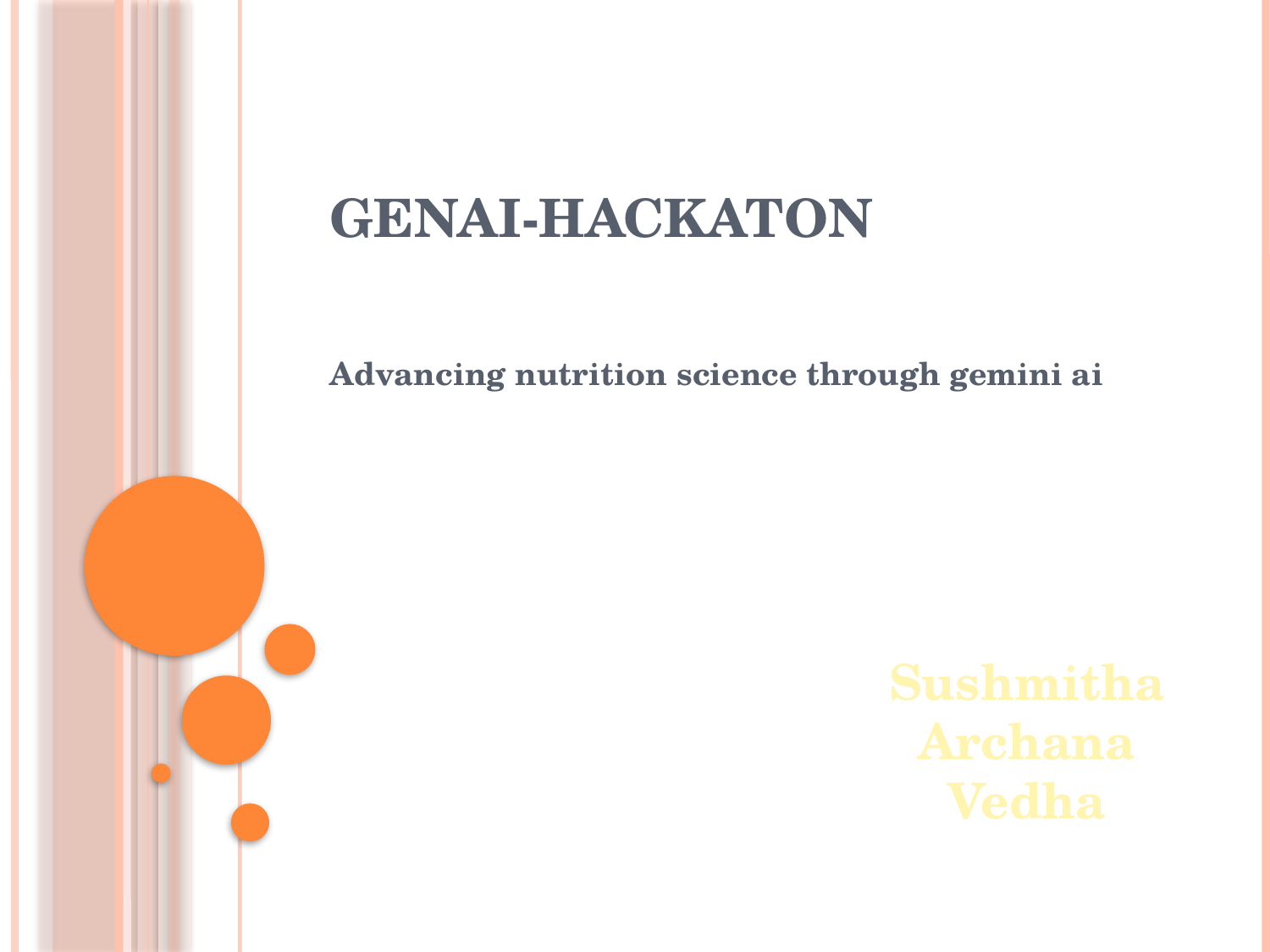

# GenAi-hackaton
Advancing nutrition science through gemini ai

Sushmitha
Archana
Vedha